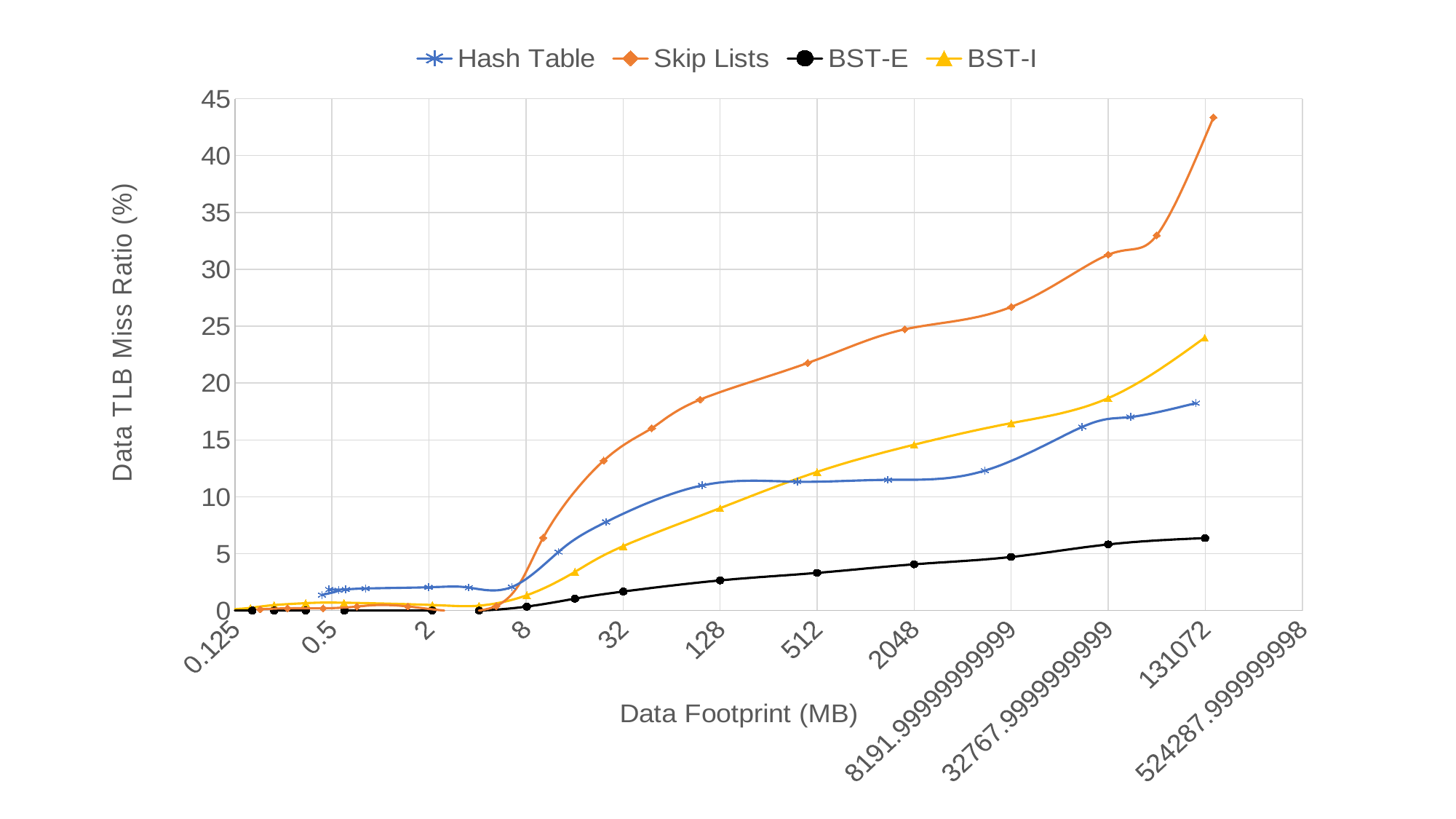

### Chart

| Category | Hash Table | Skip Lists | BST-E | BST-I |
|---|---|---|---|---|